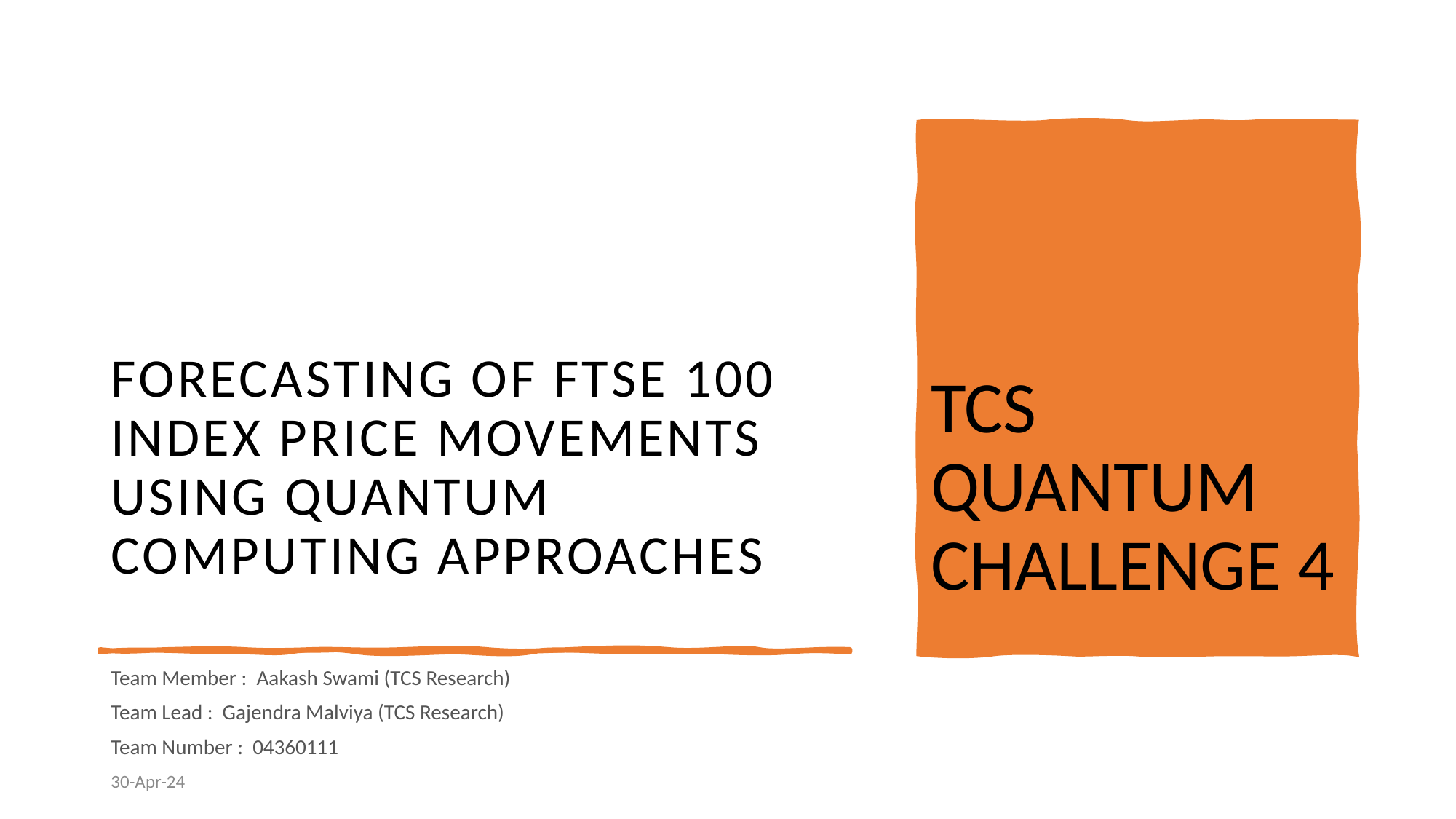

# Forecasting of FTSE 100 Index price movements using Quantum Computing approaches
TCS Quantum Challenge 4

Team Member :  Aakash Swami (TCS Research)
Team Lead :  Gajendra Malviya (TCS Research)
Team Number :  04360111
30-Apr-24
TCS Quantum Challenge 2024
1